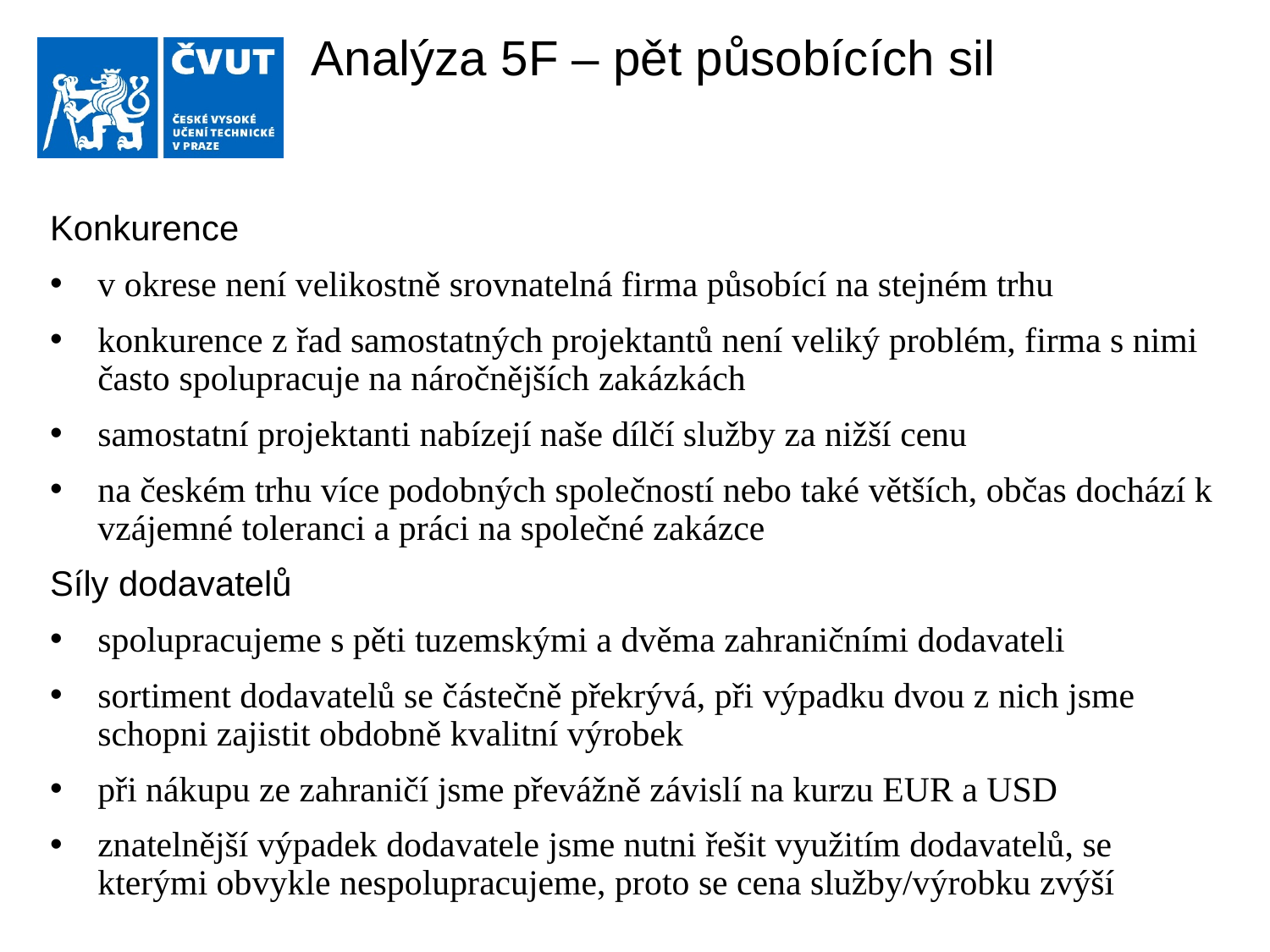

# Analýza 5F – pět působících sil
Konkurence
v okrese není velikostně srovnatelná firma působící na stejném trhu
konkurence z řad samostatných projektantů není veliký problém, firma s nimi často spolupracuje na náročnějších zakázkách
samostatní projektanti nabízejí naše dílčí služby za nižší cenu
na českém trhu více podobných společností nebo také větších, občas dochází k vzájemné toleranci a práci na společné zakázce
Síly dodavatelů
spolupracujeme s pěti tuzemskými a dvěma zahraničními dodavateli
sortiment dodavatelů se částečně překrývá, při výpadku dvou z nich jsme schopni zajistit obdobně kvalitní výrobek
při nákupu ze zahraničí jsme převážně závislí na kurzu EUR a USD
znatelnější výpadek dodavatele jsme nutni řešit využitím dodavatelů, se kterými obvykle nespolupracujeme, proto se cena služby/výrobku zvýší